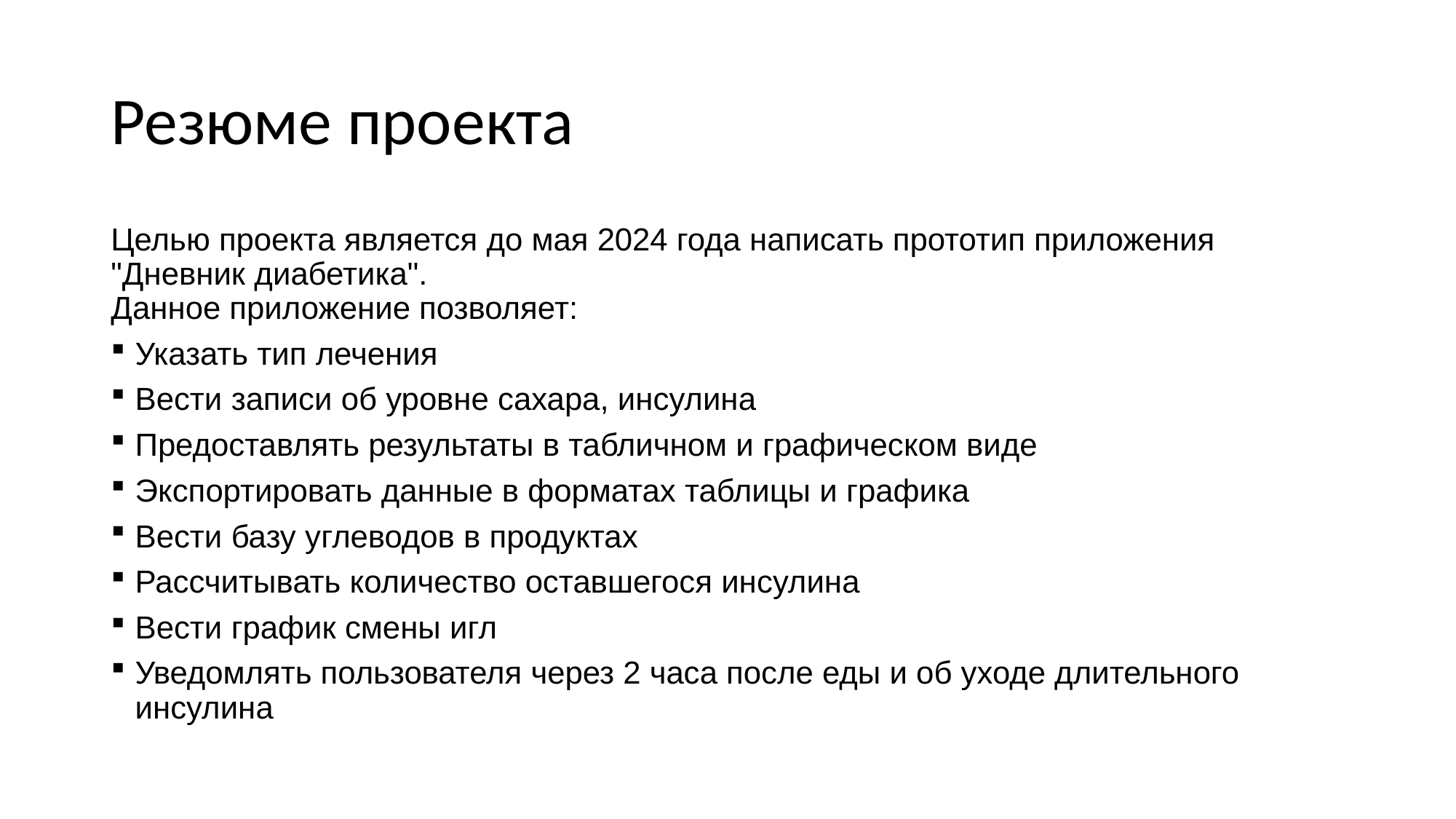

# Резюме проекта
Целью проекта является до мая 2024 года написать прототип приложения "Дневник диабетика".
Данное приложение позволяет:
Указать тип лечения
Вести записи об уровне сахара, инсулина
Предоставлять результаты в табличном и графическом виде
Экспортировать данные в форматах таблицы и графика
Вести базу углеводов в продуктах
Рассчитывать количество оставшегося инсулина
Вести график смены игл
Уведомлять пользователя через 2 часа после еды и об уходе длительного инсулина